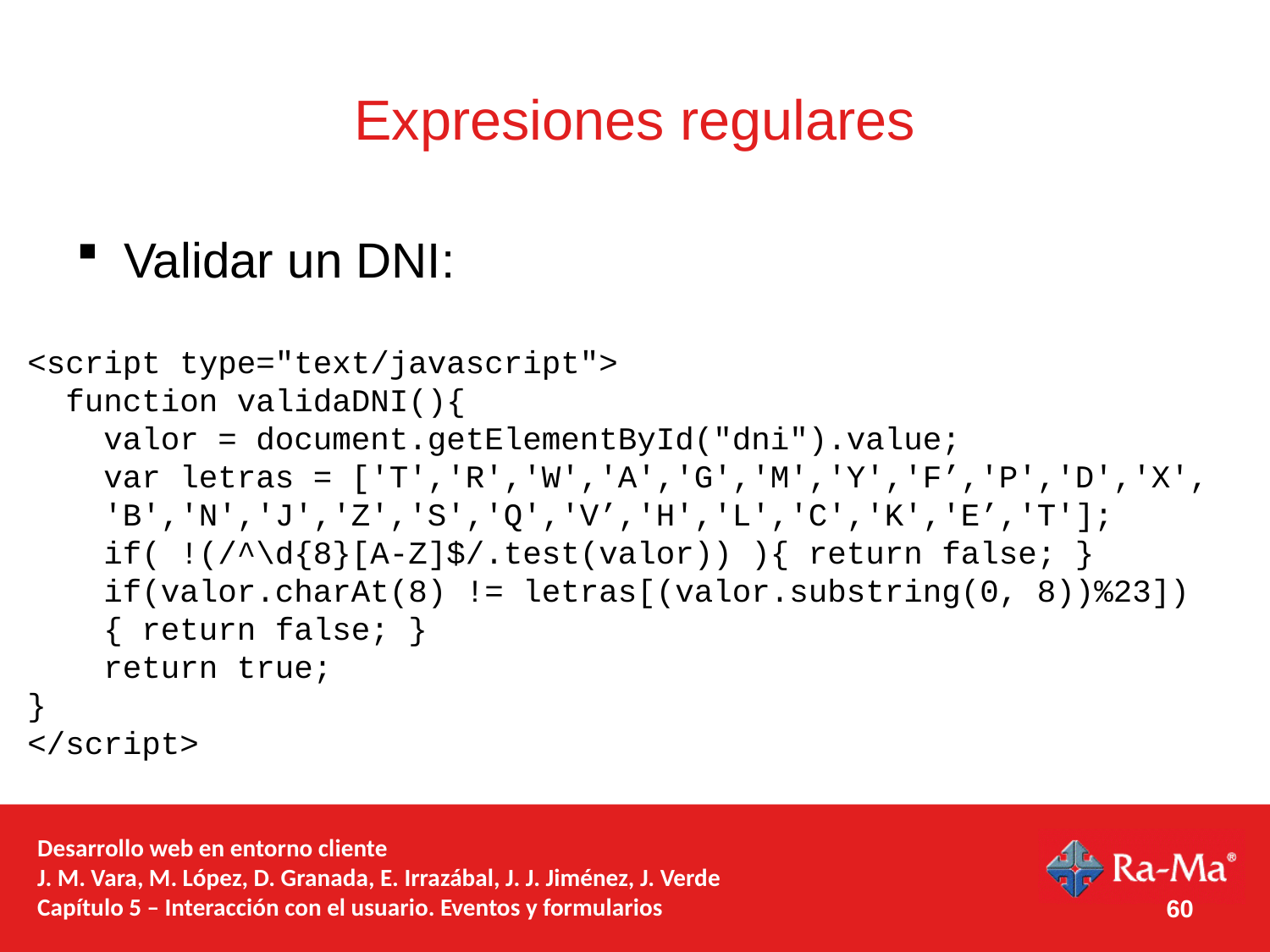

# Expresiones regulares
Validar un DNI:

<script type="text/javascript">
  function validaDNI(){
    valor = document.getElementById("dni").value;
    var letras = ['T','R','W','A','G','M','Y','F’,'P','D','X',
    'B','N','J','Z','S','Q','V’,'H','L','C','K','E’,'T'];
    if( !(/^\d{8}[A-Z]$/.test(valor)) ){ return false; }
    if(valor.charAt(8) != letras[(valor.substring(0, 8))%23])
    { return false; }
    return true;
}
</script>
Desarrollo web en entorno cliente
J. M. Vara, M. López, D. Granada, E. Irrazábal, J. J. Jiménez, J. Verde
Capítulo 5 – Interacción con el usuario. Eventos y formularios
60